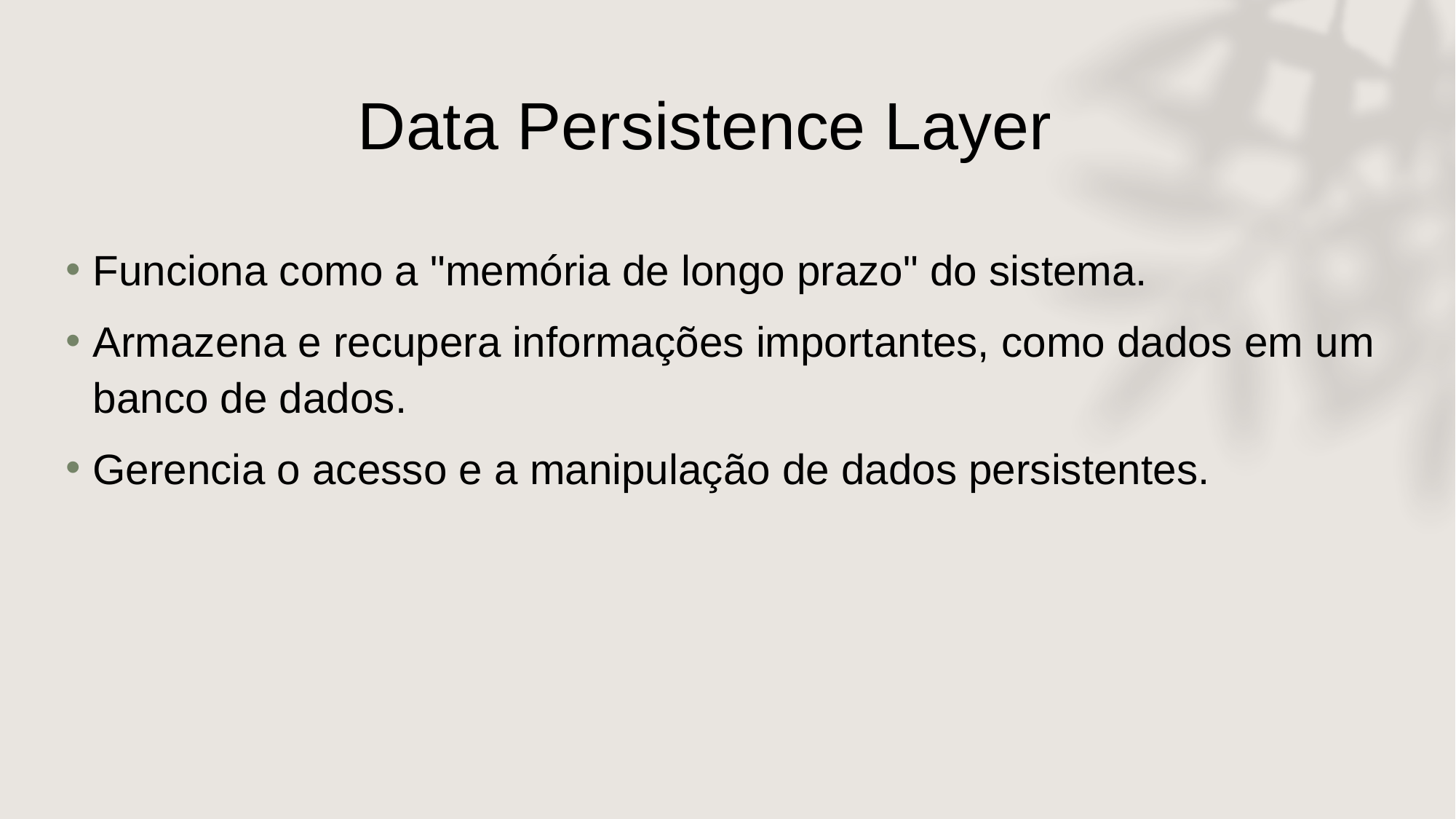

# Data Persistence Layer
Funciona como a "memória de longo prazo" do sistema.
Armazena e recupera informações importantes, como dados em um banco de dados.
Gerencia o acesso e a manipulação de dados persistentes.